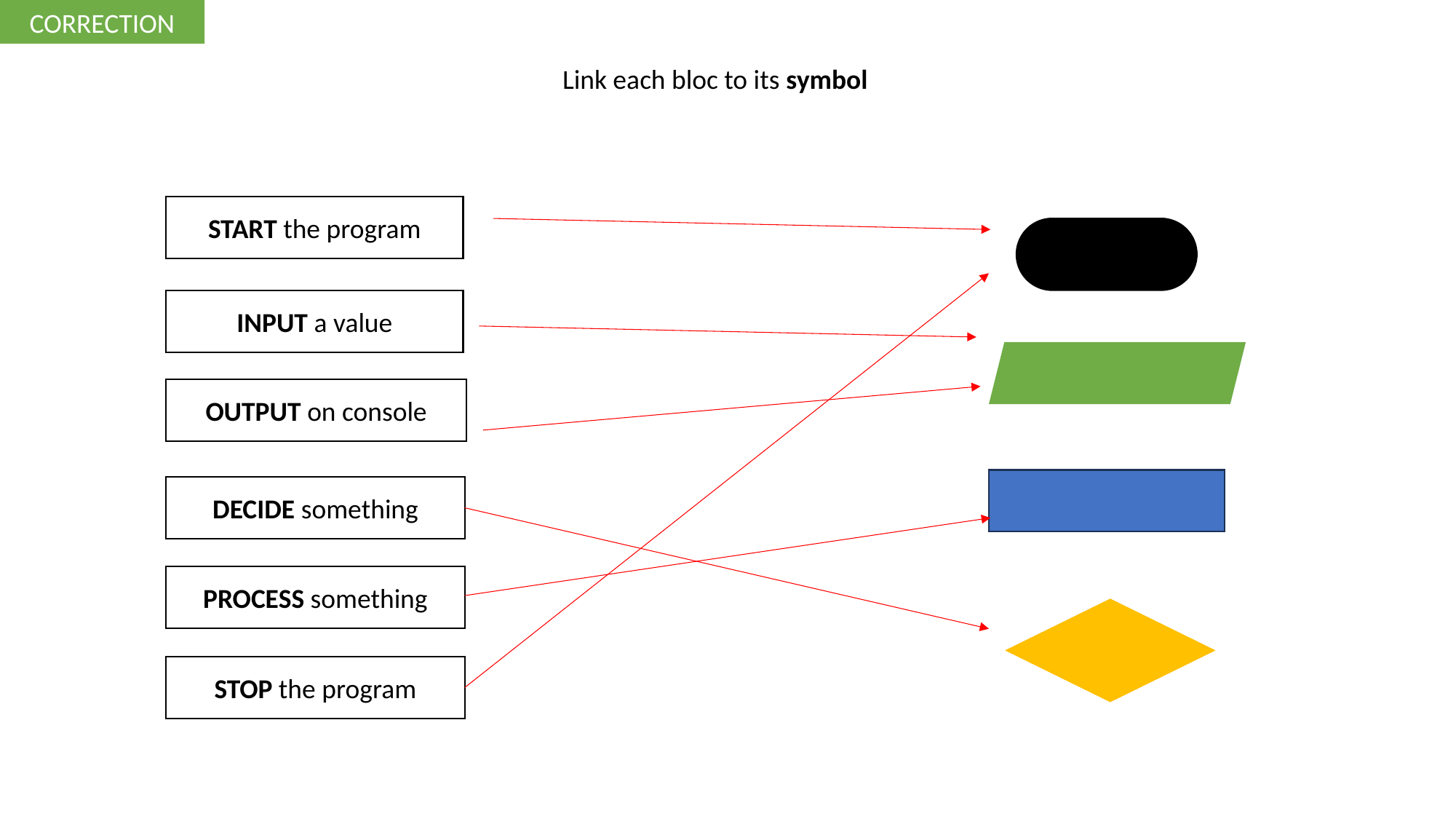

CORRECTION
Link each bloc to its symbol
START the program

INPUT a value

OUTPUT on console

DECIDE something
PROCESS something

STOP the program